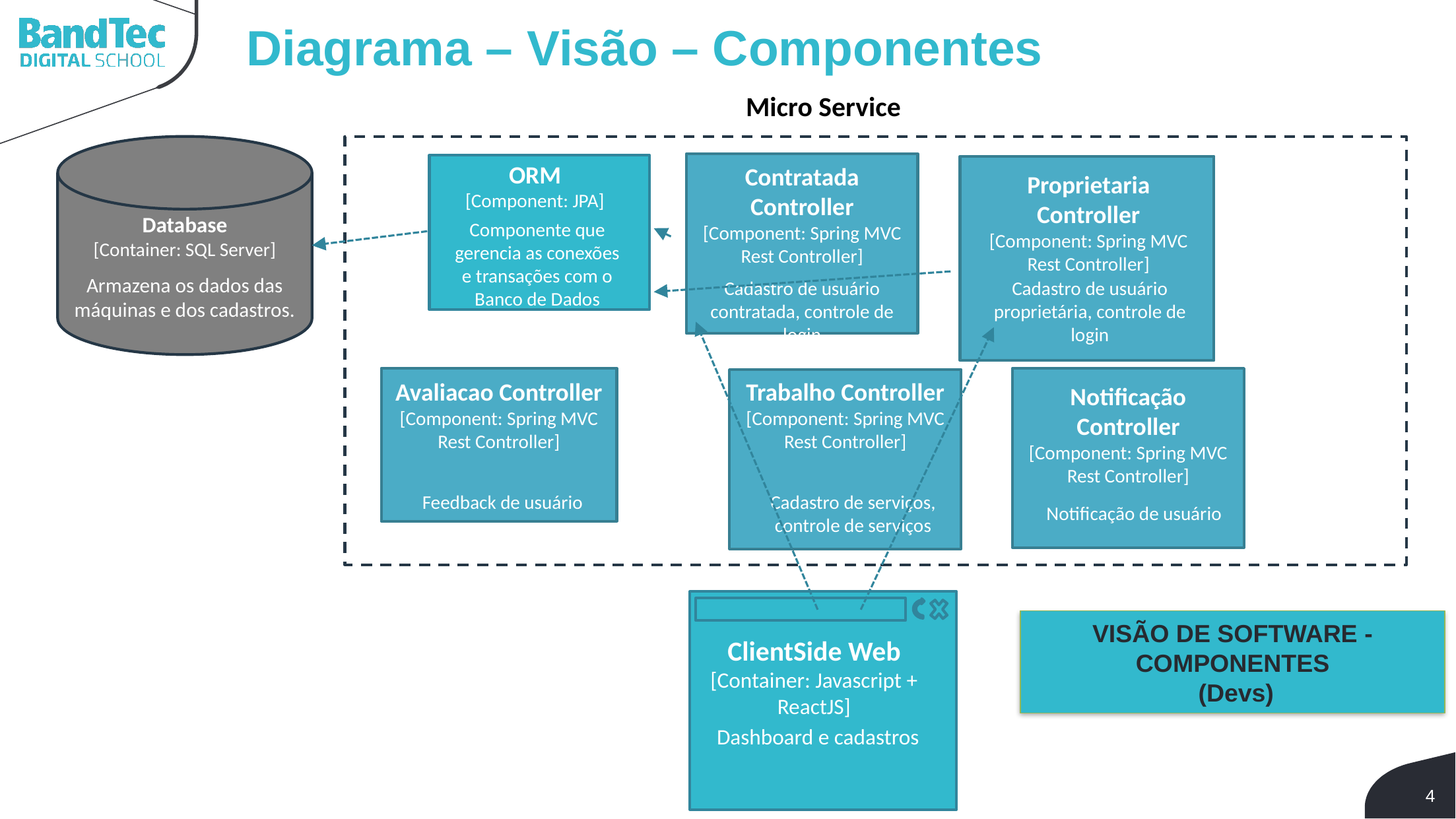

Diagrama – Visão – Componentes
Micro Service

ORM
[Component: JPA]

Componente que gerencia as conexões e transações com o Banco de Dados
Contratada Controller
[Component: Spring MVC Rest Controller]

Proprietaria Controller
[Component: Spring MVC Rest Controller]
Database
[Container: SQL Server]

Armazena os dados das máquinas e dos cadastros.
Cadastro de usuário contratada, controle de login
Cadastro de usuário proprietária, controle de login

Avaliacao Controller
[Component: Spring MVC Rest Controller]
Trabalho Controller
[Component: Spring MVC Rest Controller]
Notificação Controller
[Component: Spring MVC Rest Controller]
Cadastro de serviços, controle de serviços
Feedback de usuário
Notificação de usuário

ClientSide Web
[Container: Javascript + ReactJS]
Dashboard e cadastros
VISÃO DE SOFTWARE - COMPONENTES
 (Devs)
4